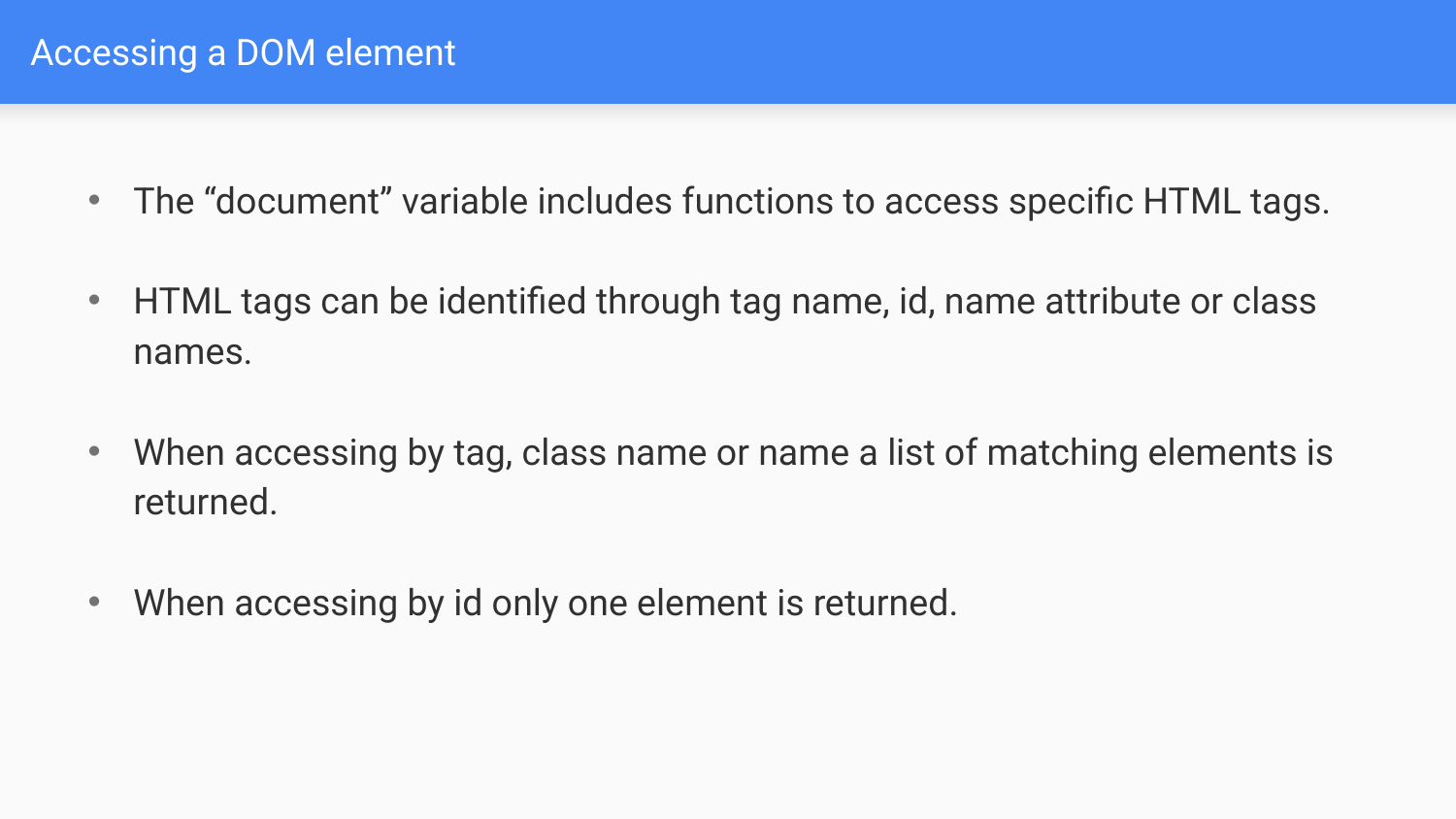

# Accessing a DOM element
The “document” variable includes functions to access specific HTML tags.

HTML tags can be identified through tag name, id, name attribute or class names.

When accessing by tag, class name or name a list of matching elements is returned.

When accessing by id only one element is returned.